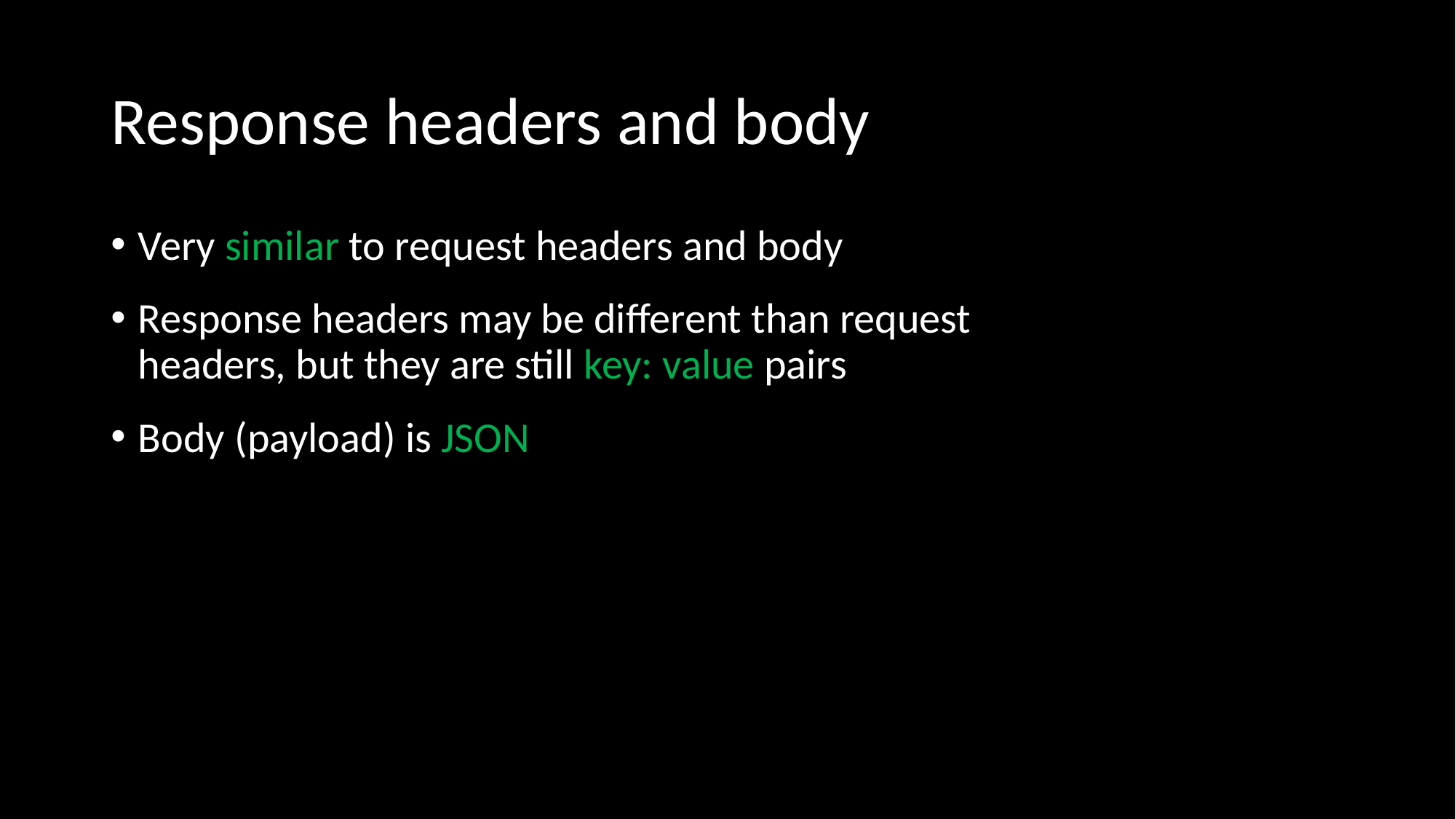

# Response headers and body
Very similar to request headers and body
Response headers may be different than request headers, but they are still key: value pairs
Body (payload) is JSON